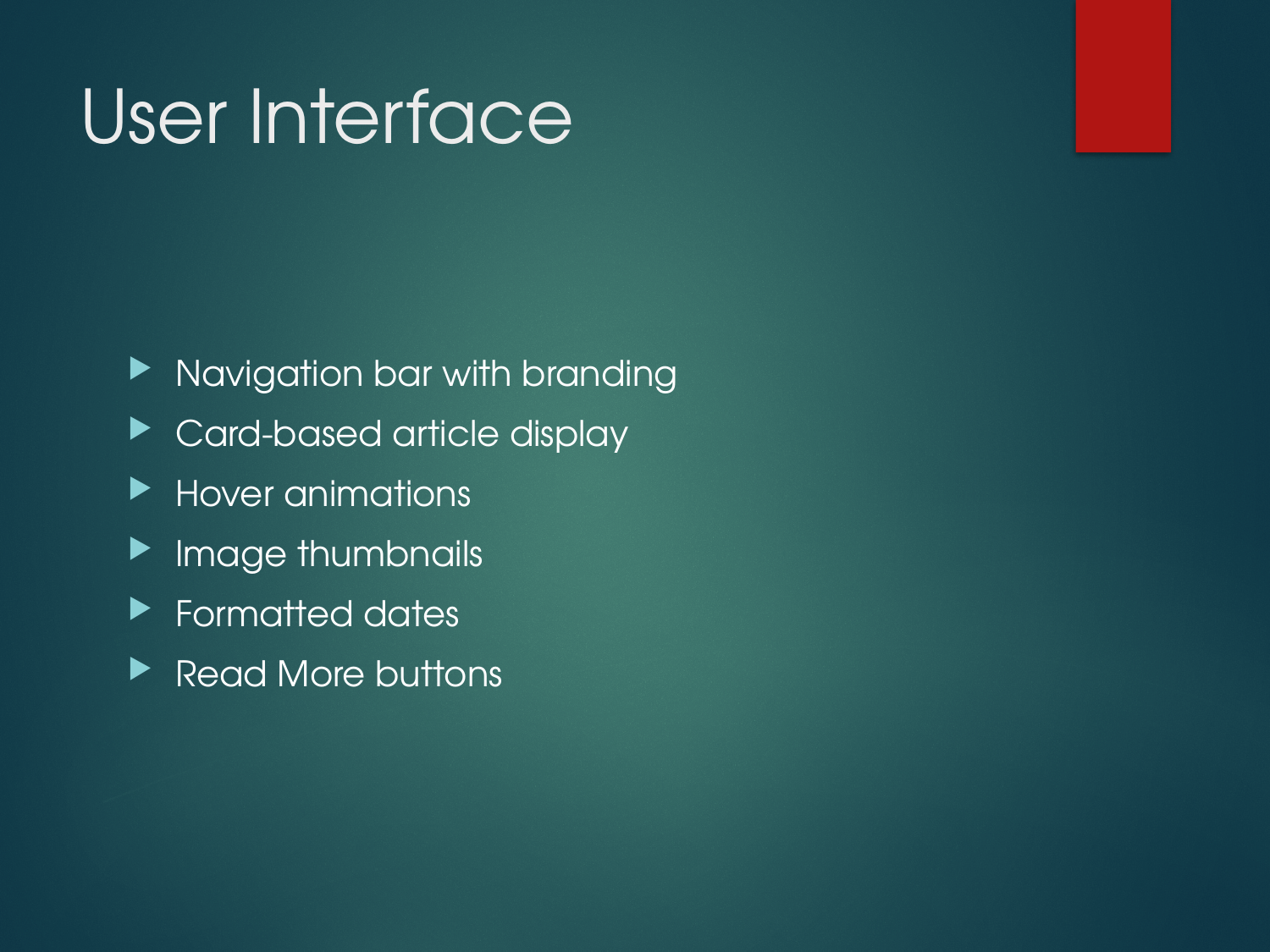

# User Interface

Navigation bar with branding
Card-based article display
Hover animations
Image thumbnails
Formatted dates
Read More buttons